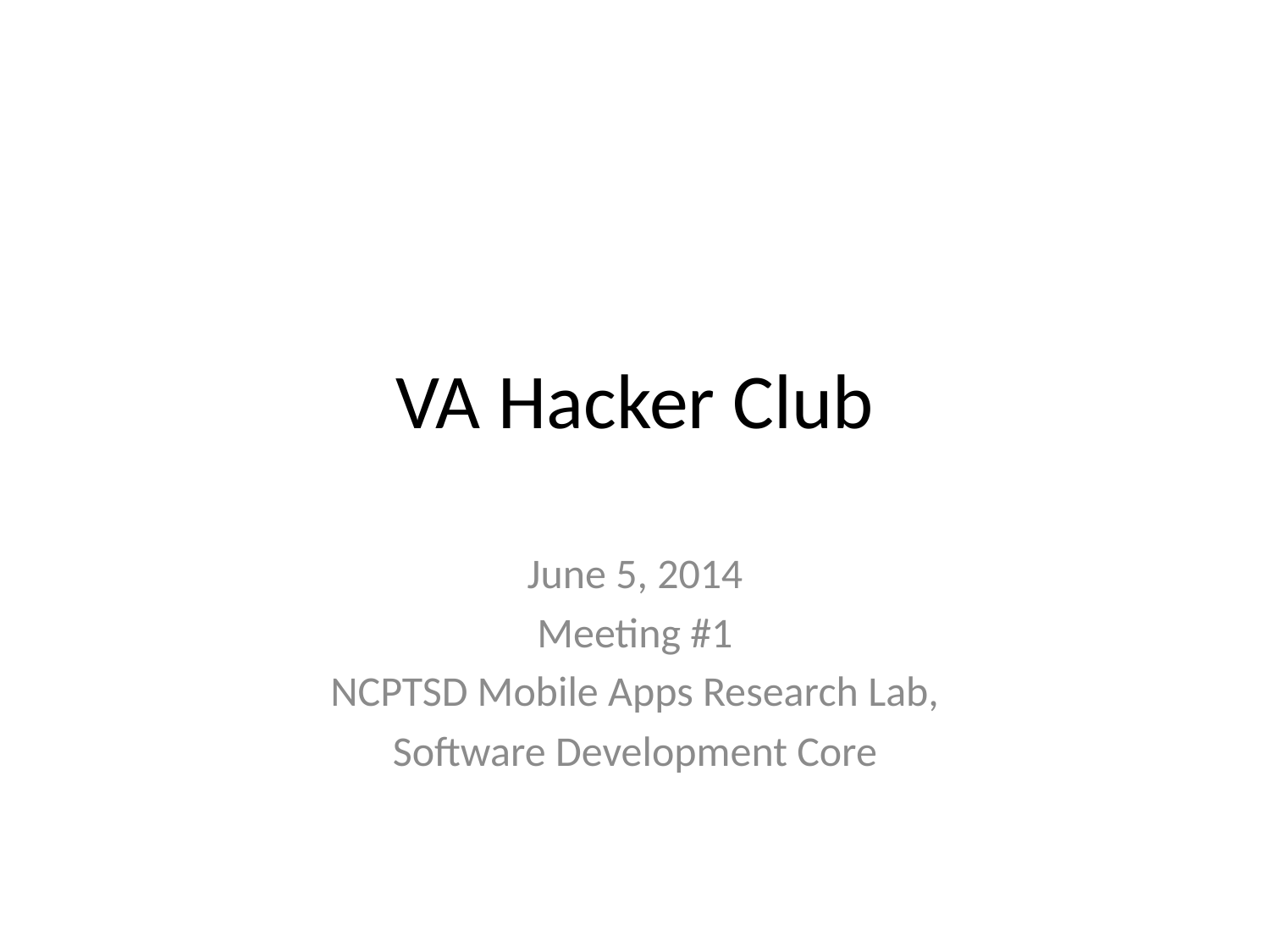

# VA Hacker Club
June 5, 2014
Meeting #1
NCPTSD Mobile Apps Research Lab,
Software Development Core